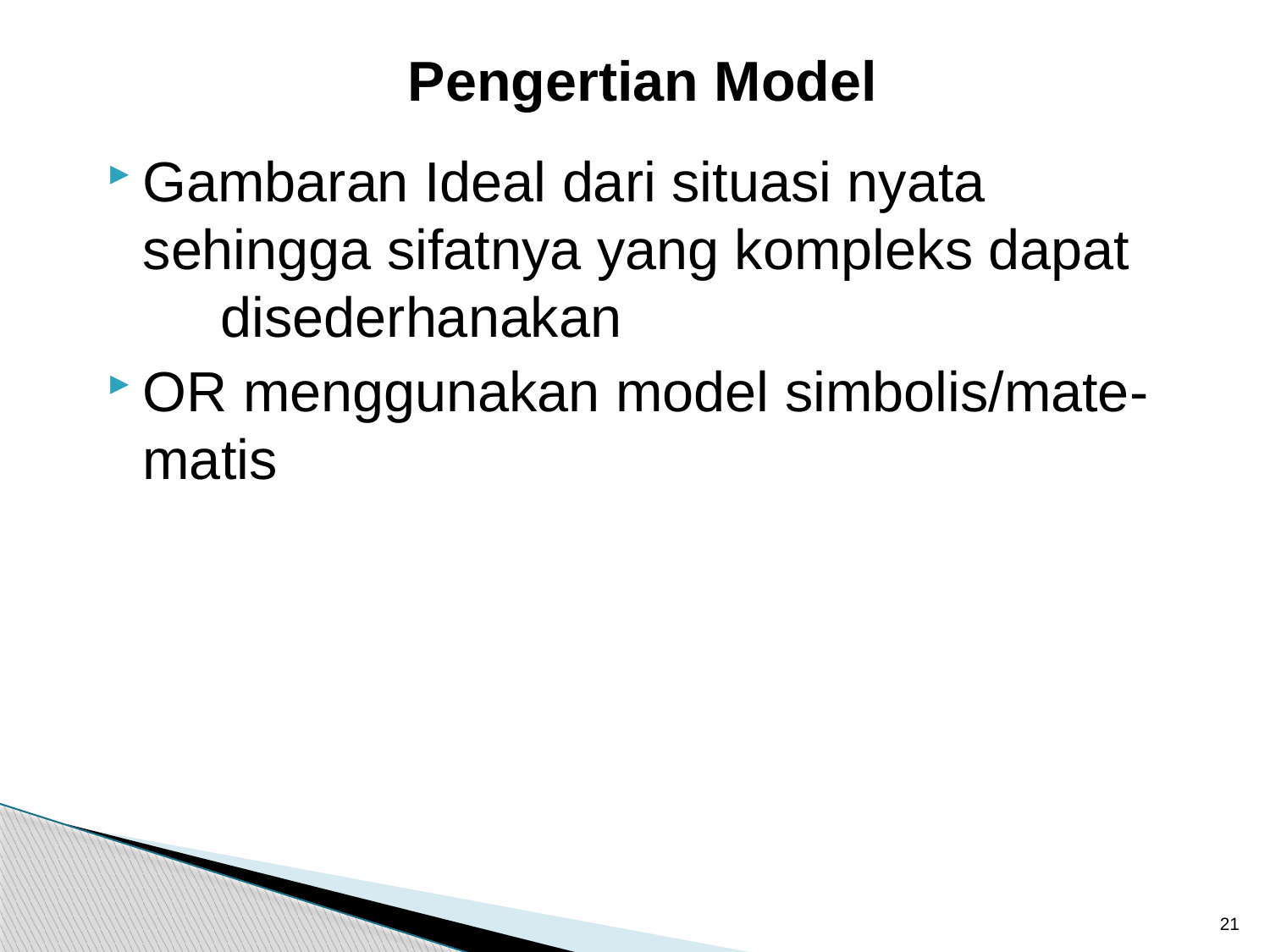

# Pengertian Model
Gambaran Ideal dari situasi nyata sehingga sifatnya yang kompleks dapat          disederhanakan
OR menggunakan model simbolis/mate-matis
21